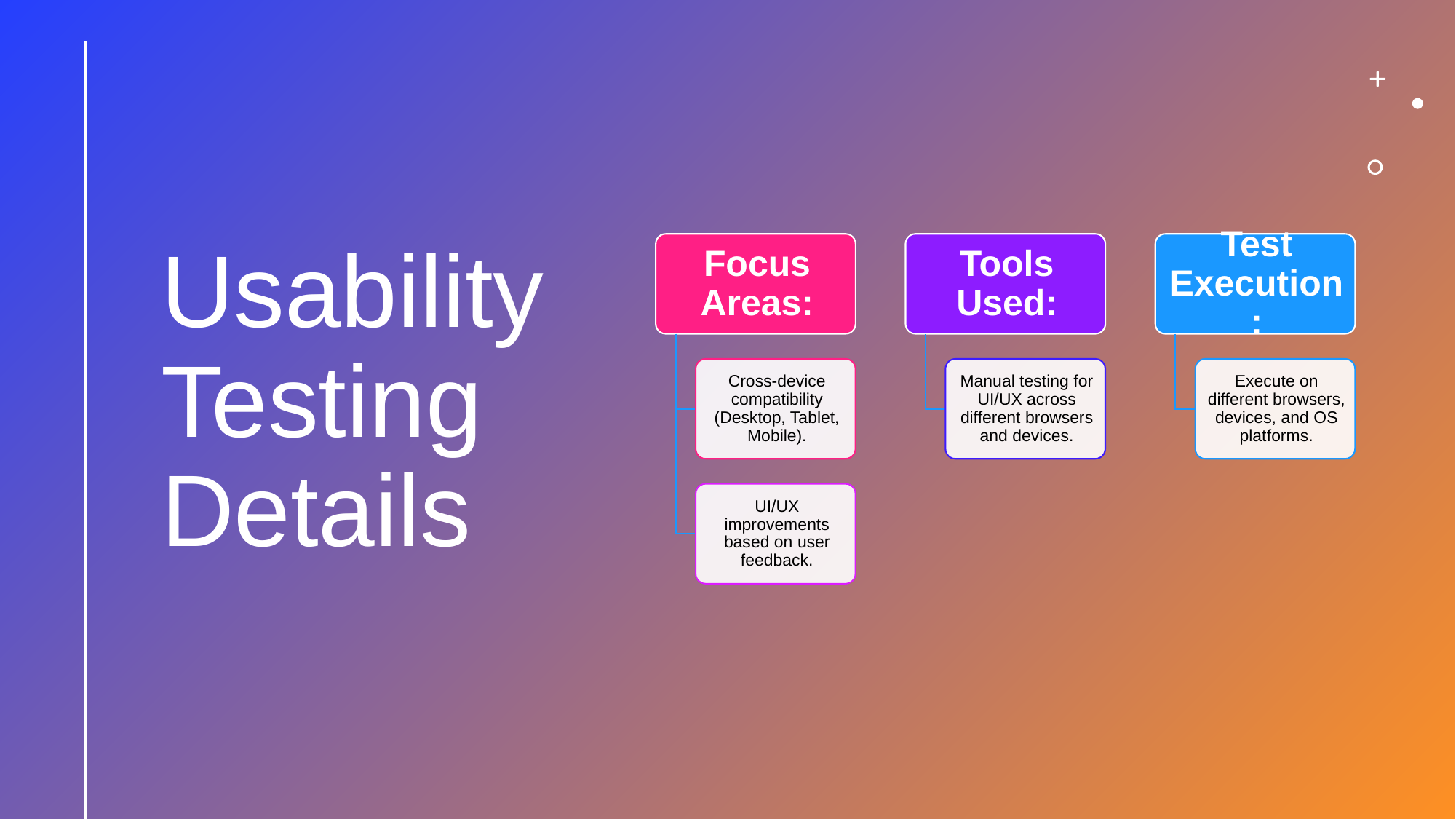

# Usability Testing Details

Focus Areas:
Cross-device compatibility (Desktop, Tablet, Mobile).
UI/UX improvements based on user feedback.
Tools Used:
Manual testing for UI/UX across different browsers and devices.
Test Execution:
Execute on different browsers, devices, and OS platforms.